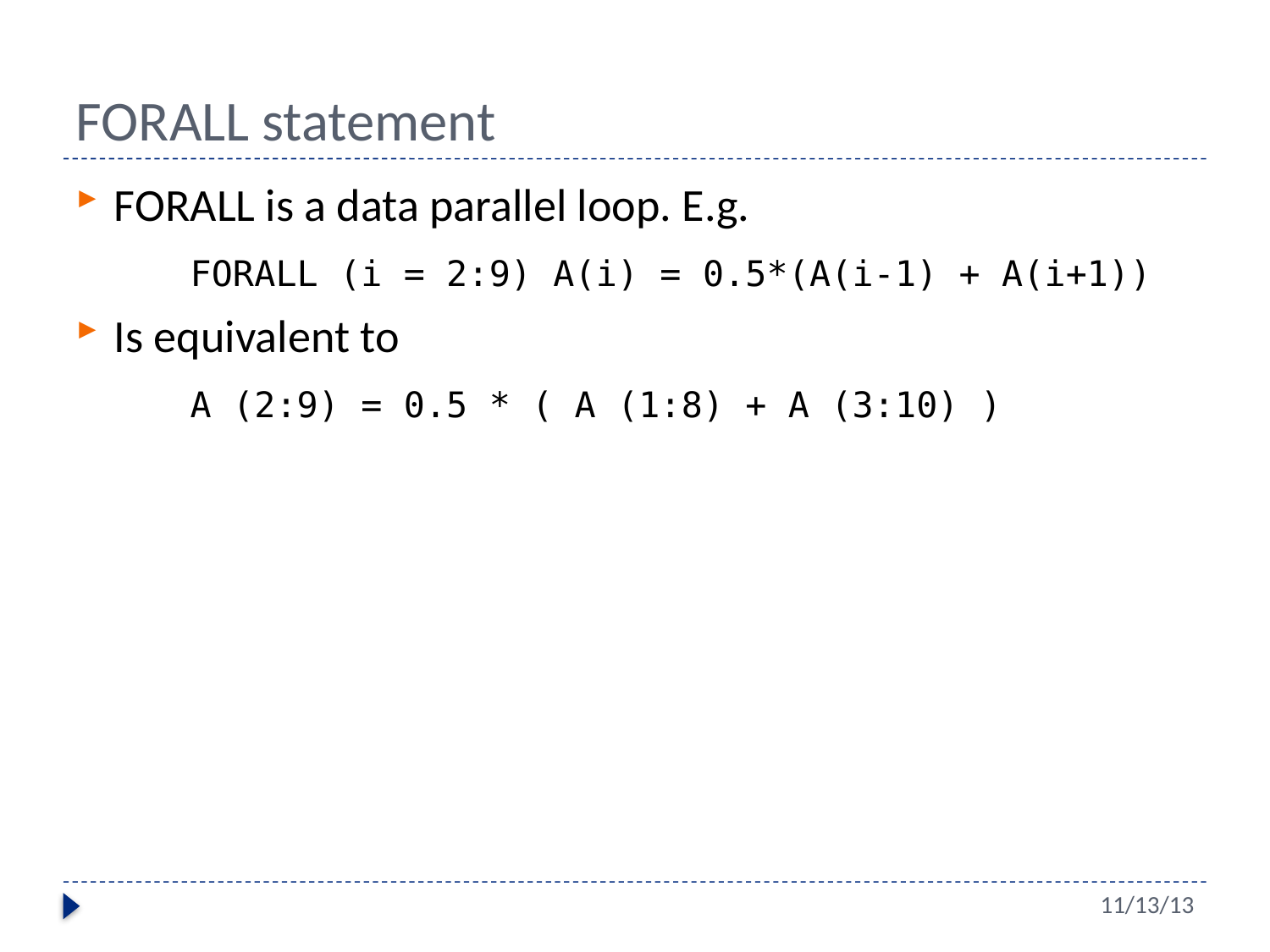

# FORALL statement
FORALL is a data parallel loop. E.g.
           FORALL (i = 2:9) A(i) = 0.5*(A(i-1) + A(i+1))
Is equivalent to
           A (2:9) = 0.5 * ( A (1:8) + A (3:10) )
11/13/13